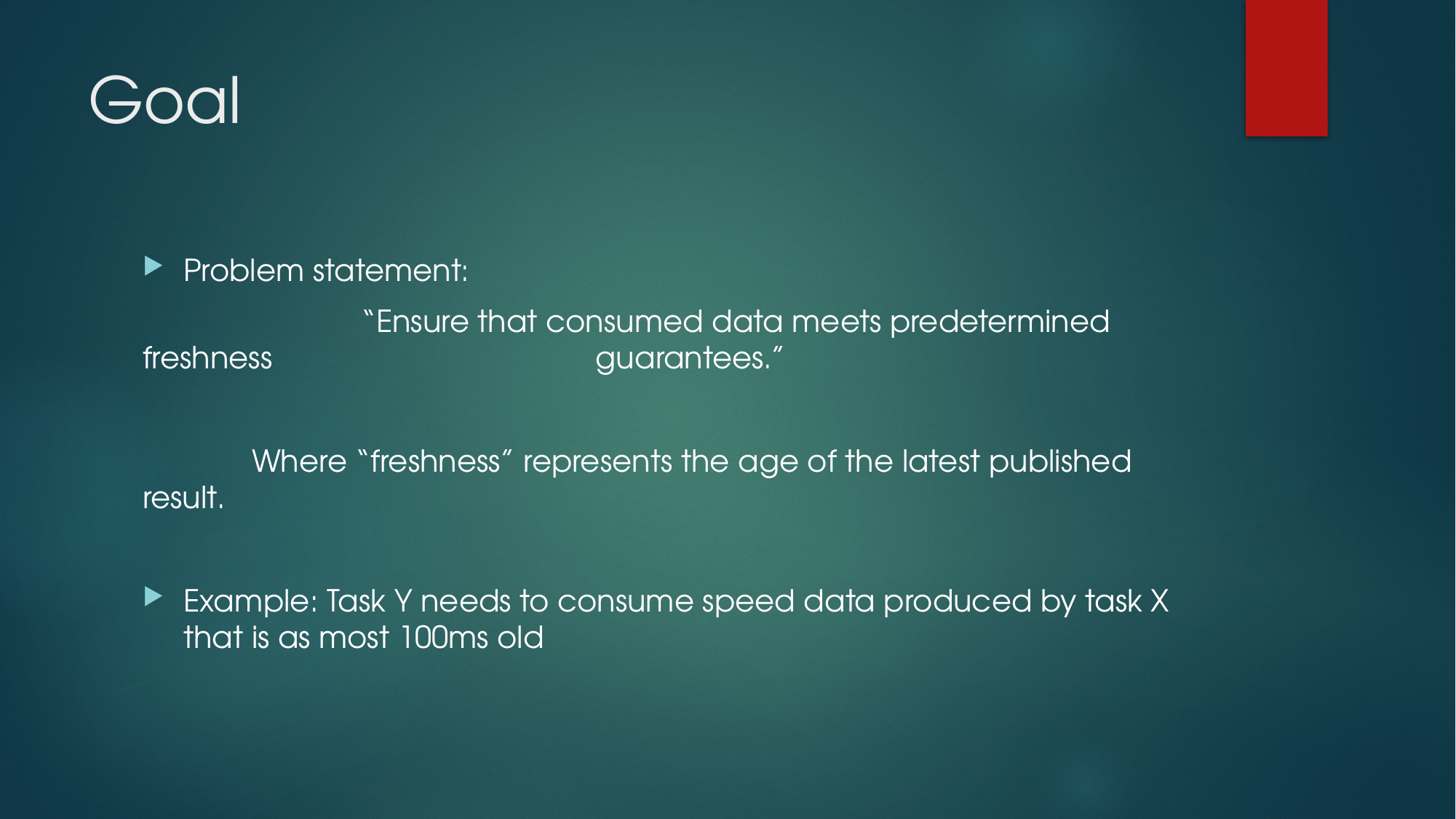

# Goal
Problem statement:
		“Ensure that consumed data meets predetermined freshness 			  guarantees.”

	Where “freshness” represents the age of the latest published result.

Example: Task Y needs to consume speed data produced by task X that is as most 100ms old